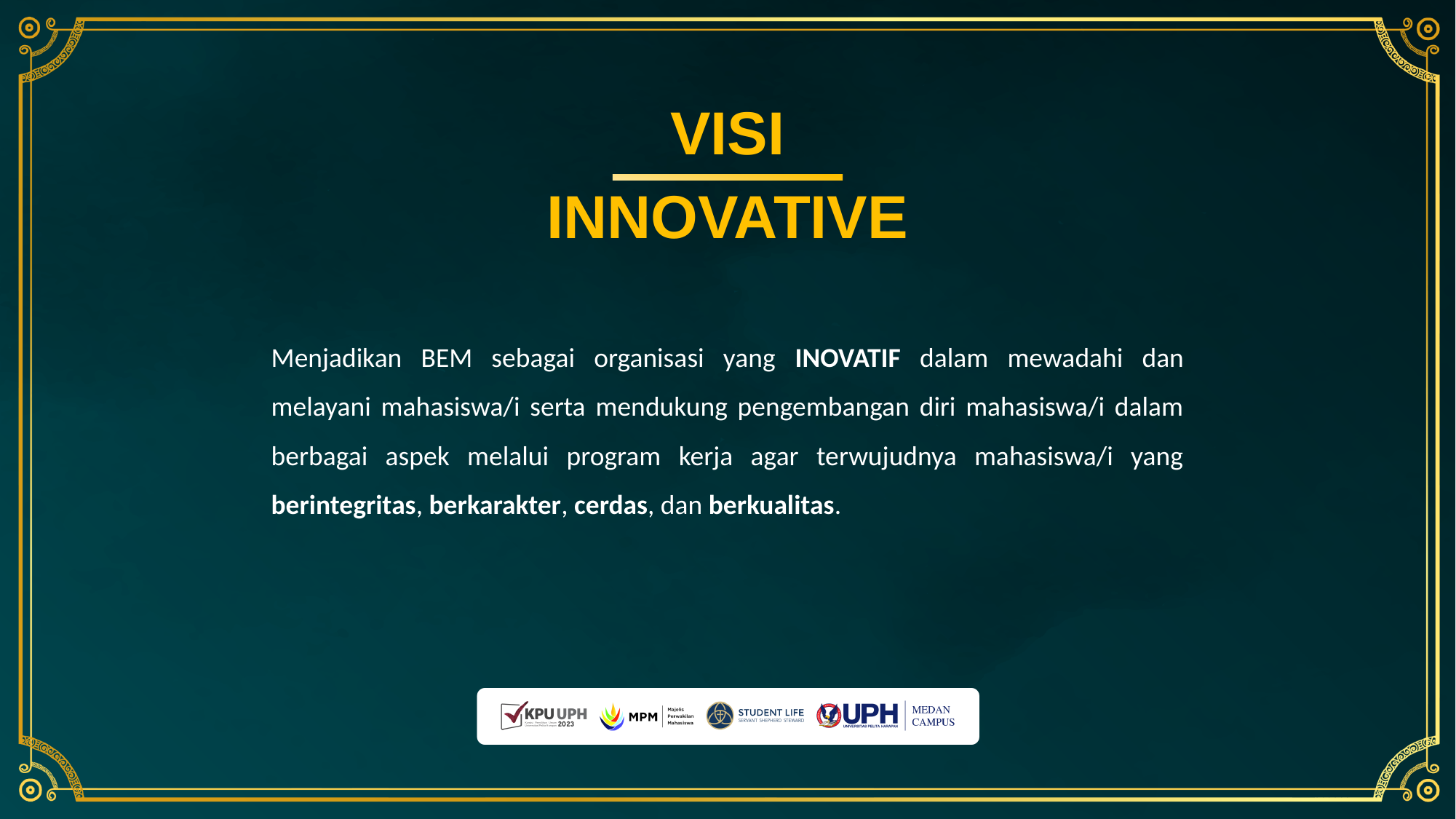

VISI
INNOVATIVE

Menjadikan BEM sebagai organisasi yang INOVATIF dalam mewadahi dan melayani mahasiswa/i serta mendukung pengembangan diri mahasiswa/i dalam berbagai aspek melalui program kerja agar terwujudnya mahasiswa/i yang berintegritas, berkarakter, cerdas, dan berkualitas.